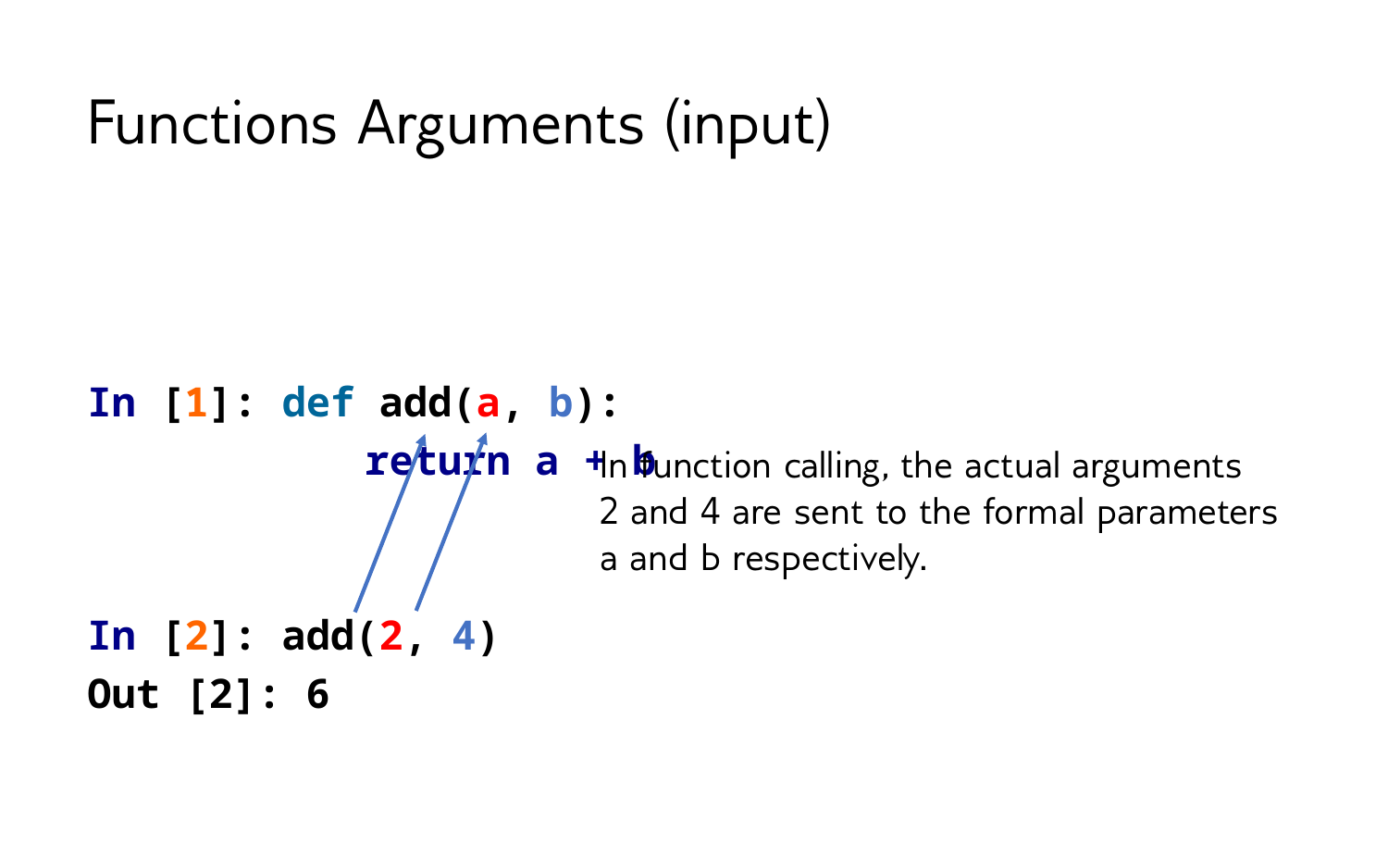

# Functions Arguments (input)

In [1]: def add(a, b):
		return a + b

In [2]: add(2, 4)
Out [2]: 6

In function calling, the actual arguments
2 and 4 are sent to the formal parameters
a and b respectively.